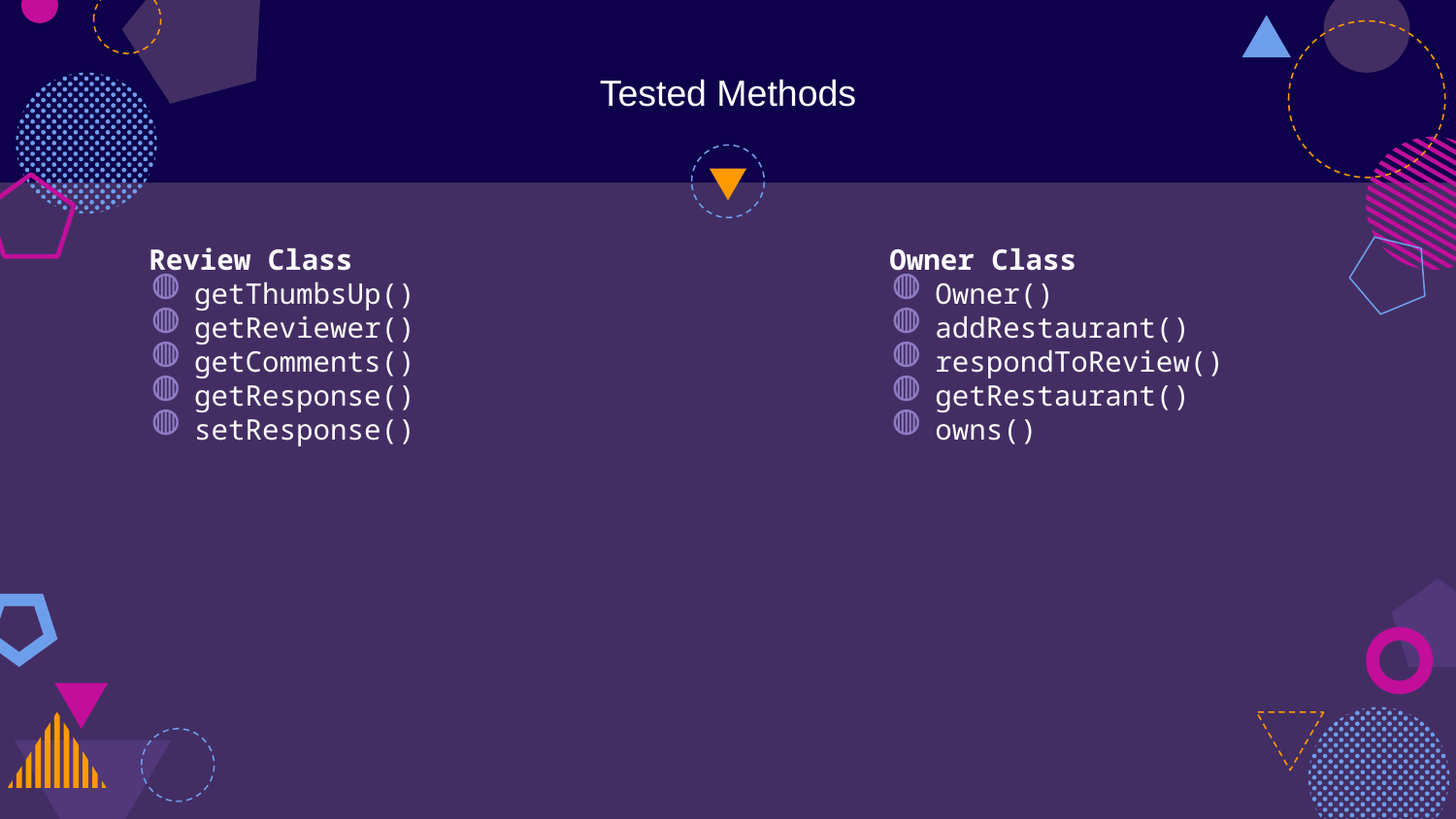

# Tested Methods
Review Class
getThumbsUp()
getReviewer()
getComments()
getResponse()
setResponse()

Owner Class
Owner()
addRestaurant()
respondToReview()
getRestaurant()
owns()